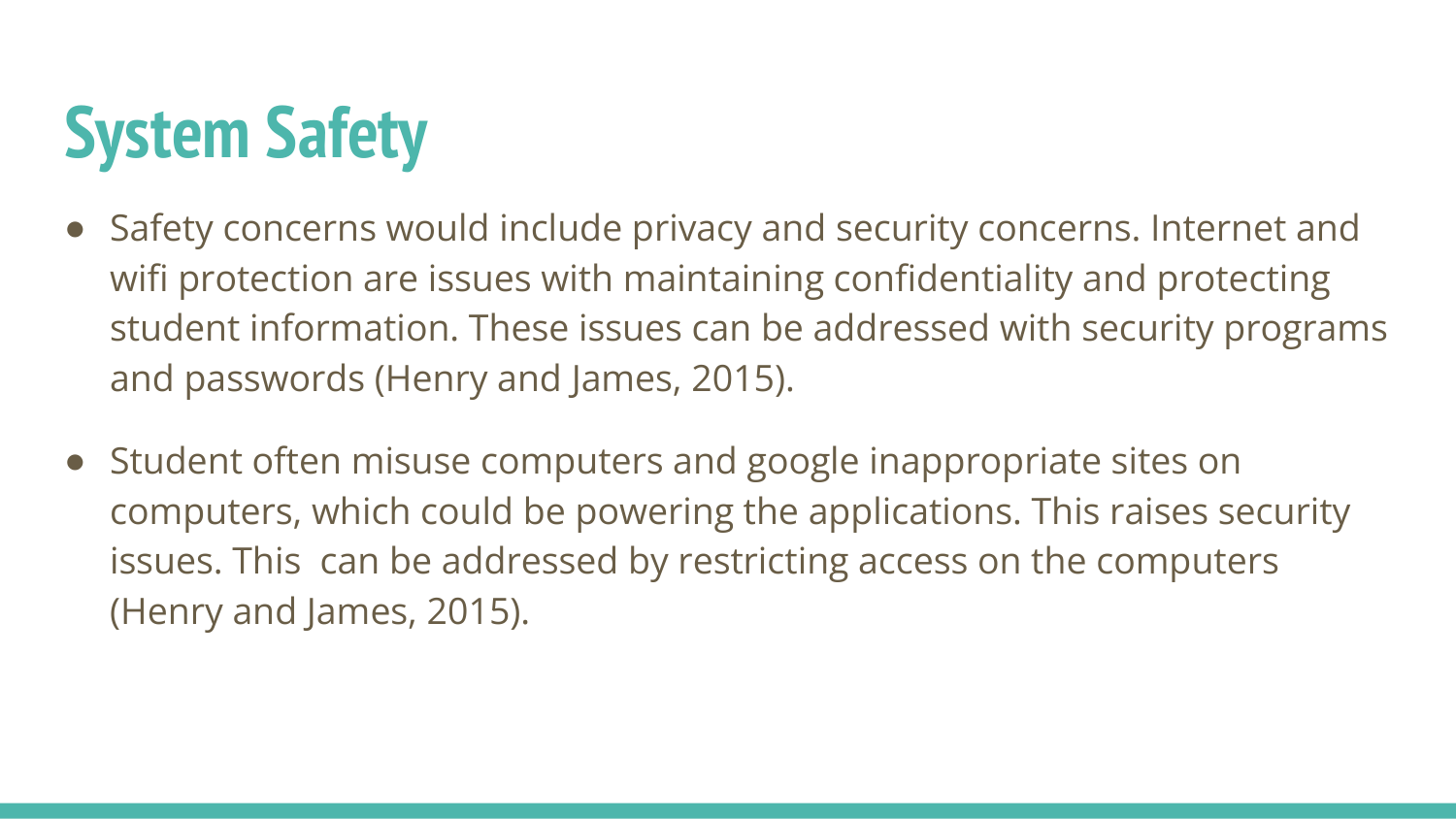

# System Safety
Safety concerns would include privacy and security concerns. Internet and wifi protection are issues with maintaining confidentiality and protecting student information. These issues can be addressed with security programs and passwords (Henry and James, 2015).
Student often misuse computers and google inappropriate sites on computers, which could be powering the applications. This raises security issues. This  can be addressed by restricting access on the computers (Henry and James, 2015).